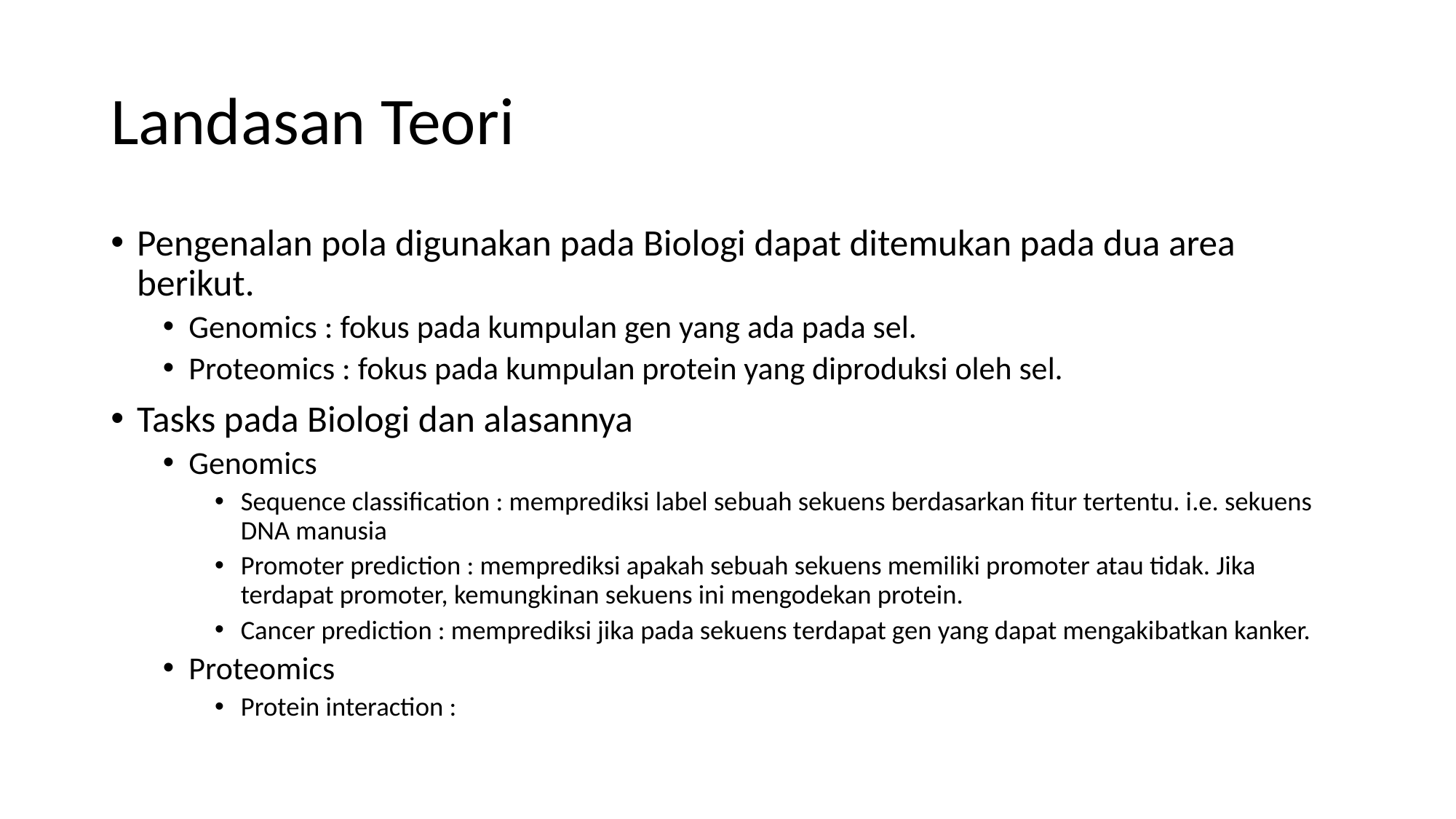

# Landasan Teori
Pengenalan pola digunakan pada Biologi dapat ditemukan pada dua area berikut.
Genomics : fokus pada kumpulan gen yang ada pada sel.
Proteomics : fokus pada kumpulan protein yang diproduksi oleh sel.
Tasks pada Biologi dan alasannya
Genomics
Sequence classification : memprediksi label sebuah sekuens berdasarkan fitur tertentu. i.e. sekuens DNA manusia
Promoter prediction : memprediksi apakah sebuah sekuens memiliki promoter atau tidak. Jika terdapat promoter, kemungkinan sekuens ini mengodekan protein.
Cancer prediction : memprediksi jika pada sekuens terdapat gen yang dapat mengakibatkan kanker.
Proteomics
Protein interaction :